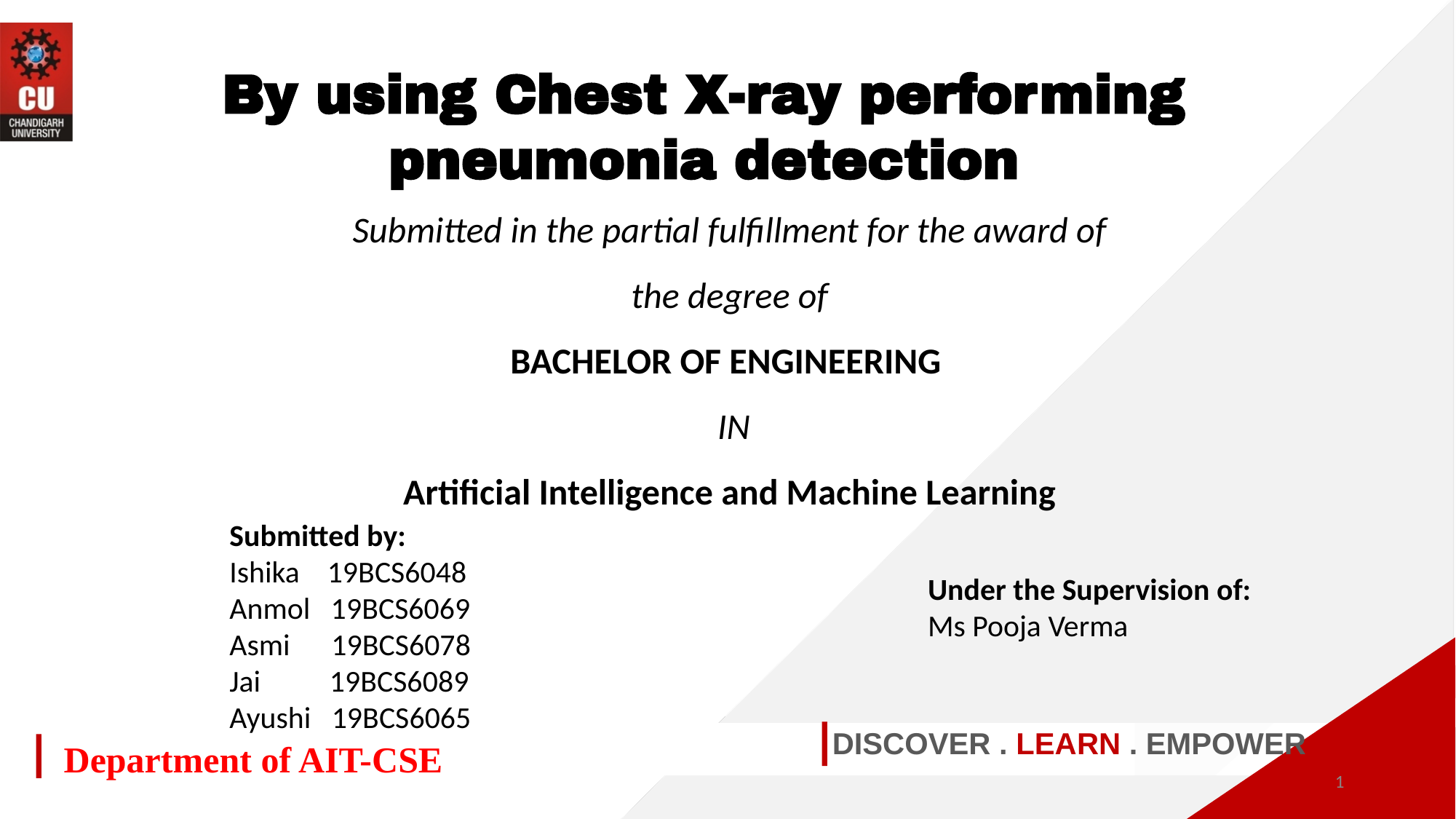

By using Chest X-ray performing pneumonia detection
Submitted in the partial fulfillment for the award of the degree of
BACHELOR OF ENGINEERING
 IN
Artificial Intelligence and Machine Learning
Submitted by:
Ishika    19BCS6048
Anmol   19BCS6069
Asmi      19BCS6078
Jai          19BCS6089
Ayushi   19BCS6065

Under the Supervision of:
Ms Pooja Verma

DISCOVER . LEARN . EMPOWER

Department of AIT-CSE
1